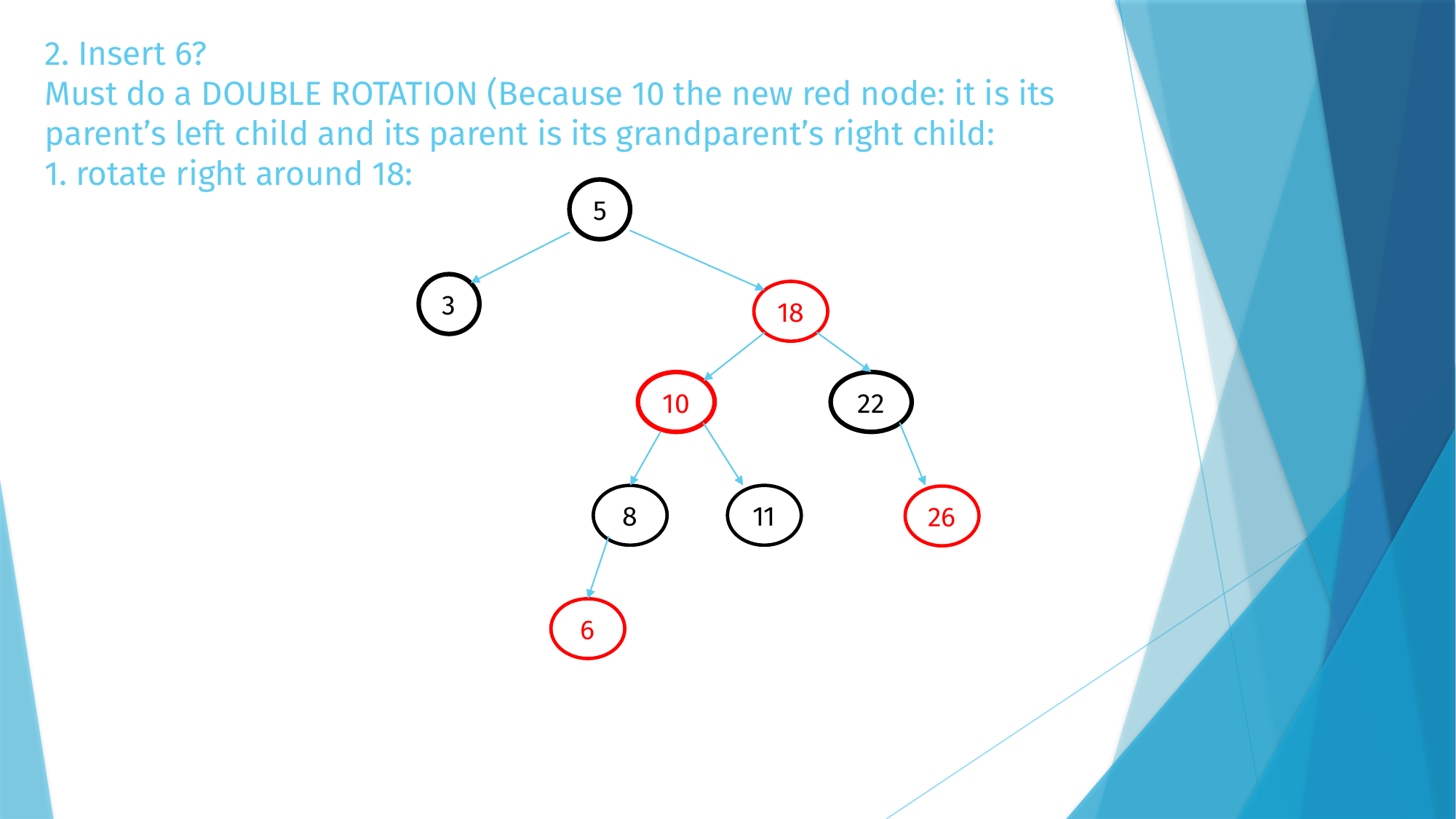

# 2. Insert 6? Must do a DOUBLE ROTATION (Because 10 the new red node: it is its parent’s left child and its parent is its grandparent’s right child: 1. rotate right around 18:
5
3
18
10
22
8

11
26
6